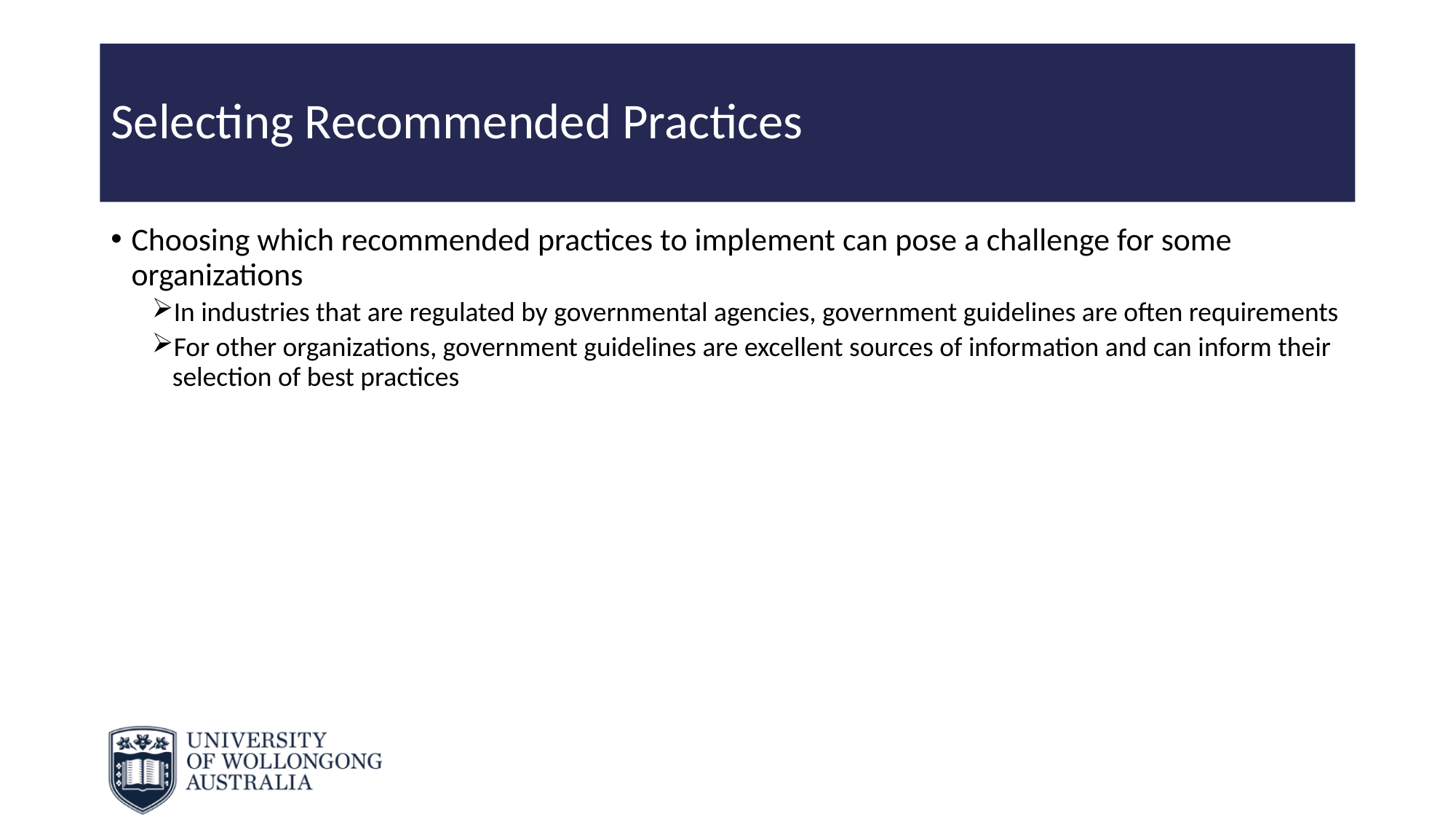

# Selecting Recommended Practices
Choosing which recommended practices to implement can pose a challenge for some organizations
In industries that are regulated by governmental agencies, government guidelines are often requirements
For other organizations, government guidelines are excellent sources of information and can inform their selection of best practices